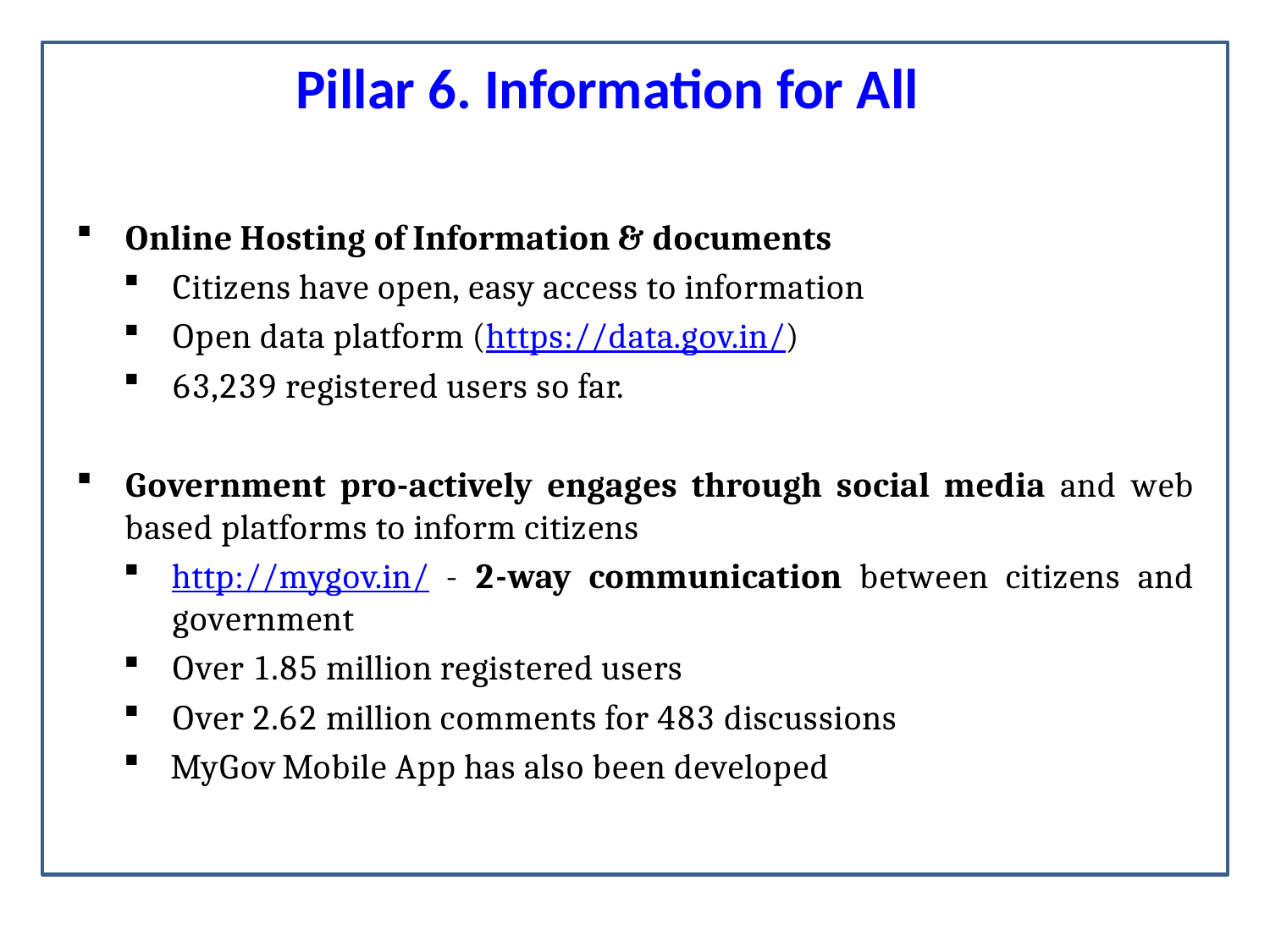

Pillar 6. Information for All
# Pillar 6. Information for All
Online Hosting of Information & documents
Citizens have open, easy access to information
Open data platform (https://data.gov.in/)
63,239 registered users so far.

Government pro-actively engages through social media and web based platforms to inform citizens
http://mygov.in/ - 2-way communication between citizens and government
Over 1.85 million registered users
Over 2.62 million comments for 483 discussions
MyGov Mobile App has also been developed